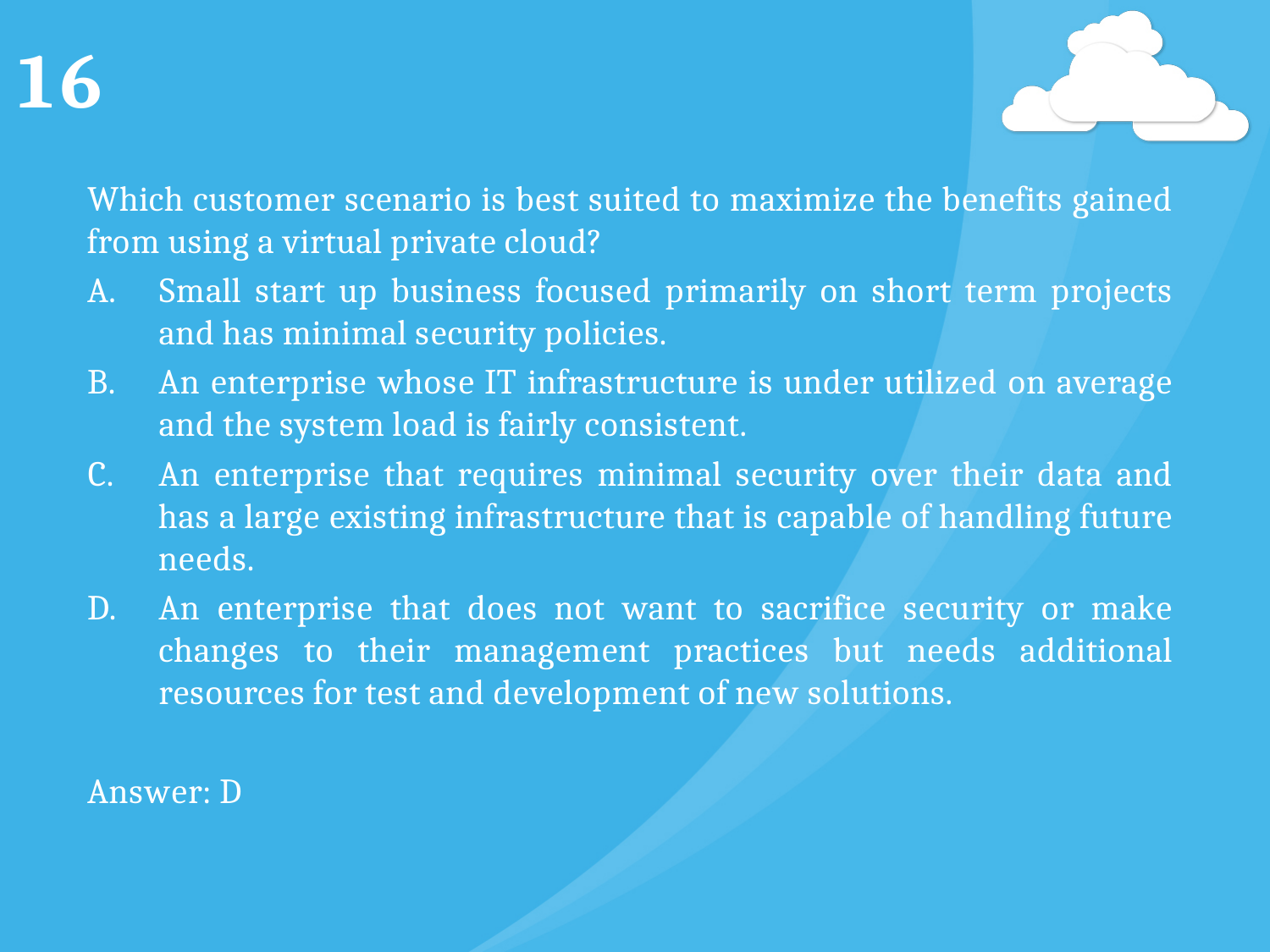

# 16
Which customer scenario is best suited to maximize the benefits gained from using a virtual private cloud?
Small start up business focused primarily on short term projects and has minimal security policies.
An enterprise whose IT infrastructure is under utilized on average and the system load is fairly consistent.
An enterprise that requires minimal security over their data and has a large existing infrastructure that is capable of handling future needs.
An enterprise that does not want to sacrifice security or make changes to their management practices but needs additional resources for test and development of new solutions.

Answer: D